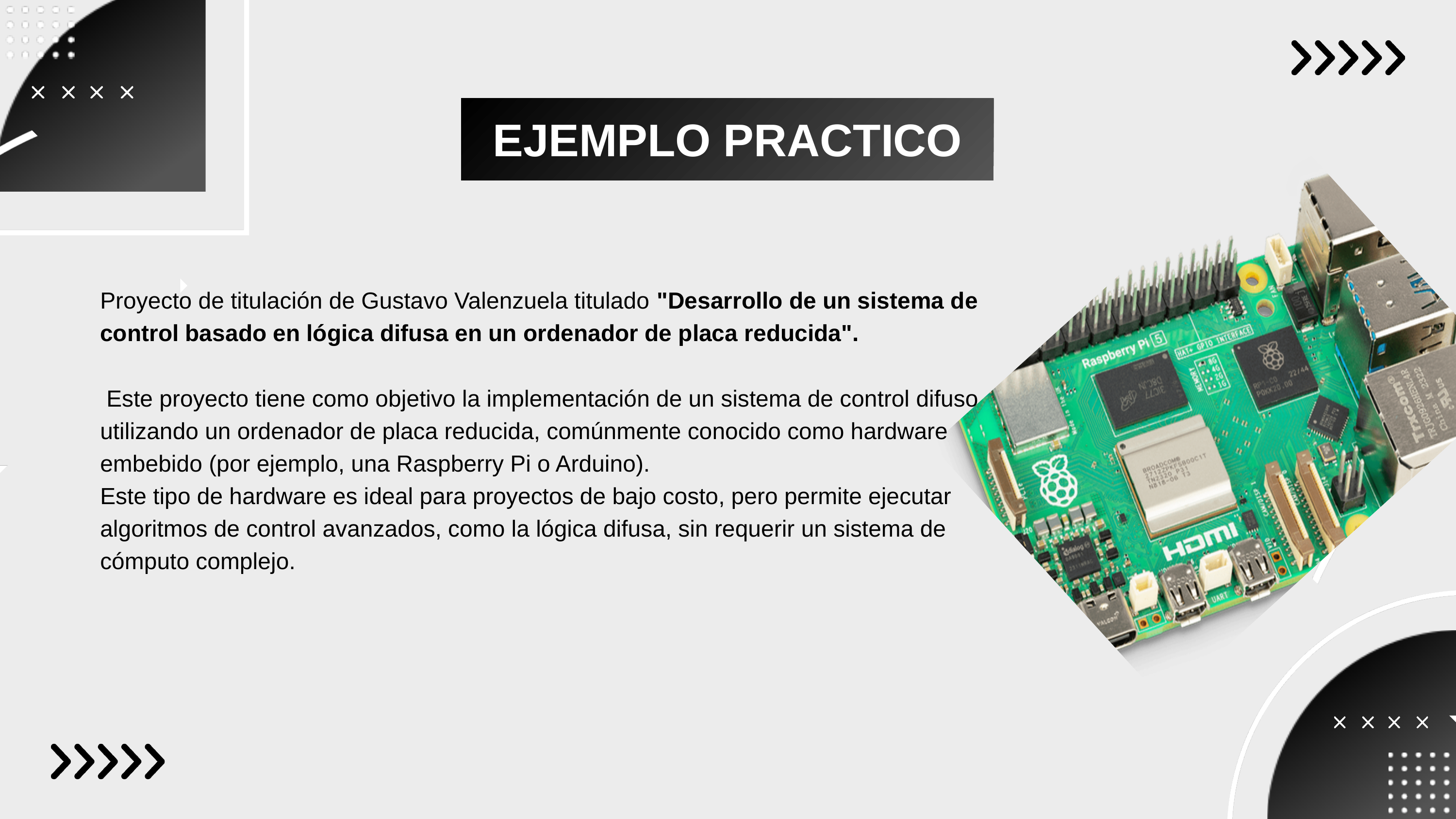

EJEMPLO PRACTICO

Proyecto de titulación de Gustavo Valenzuela titulado "Desarrollo de un sistema de control basado en lógica difusa en un ordenador de placa reducida".

 Este proyecto tiene como objetivo la implementación de un sistema de control difuso utilizando un ordenador de placa reducida, comúnmente conocido como hardware embebido (por ejemplo, una Raspberry Pi o Arduino).
Este tipo de hardware es ideal para proyectos de bajo costo, pero permite ejecutar algoritmos de control avanzados, como la lógica difusa, sin requerir un sistema de cómputo complejo.